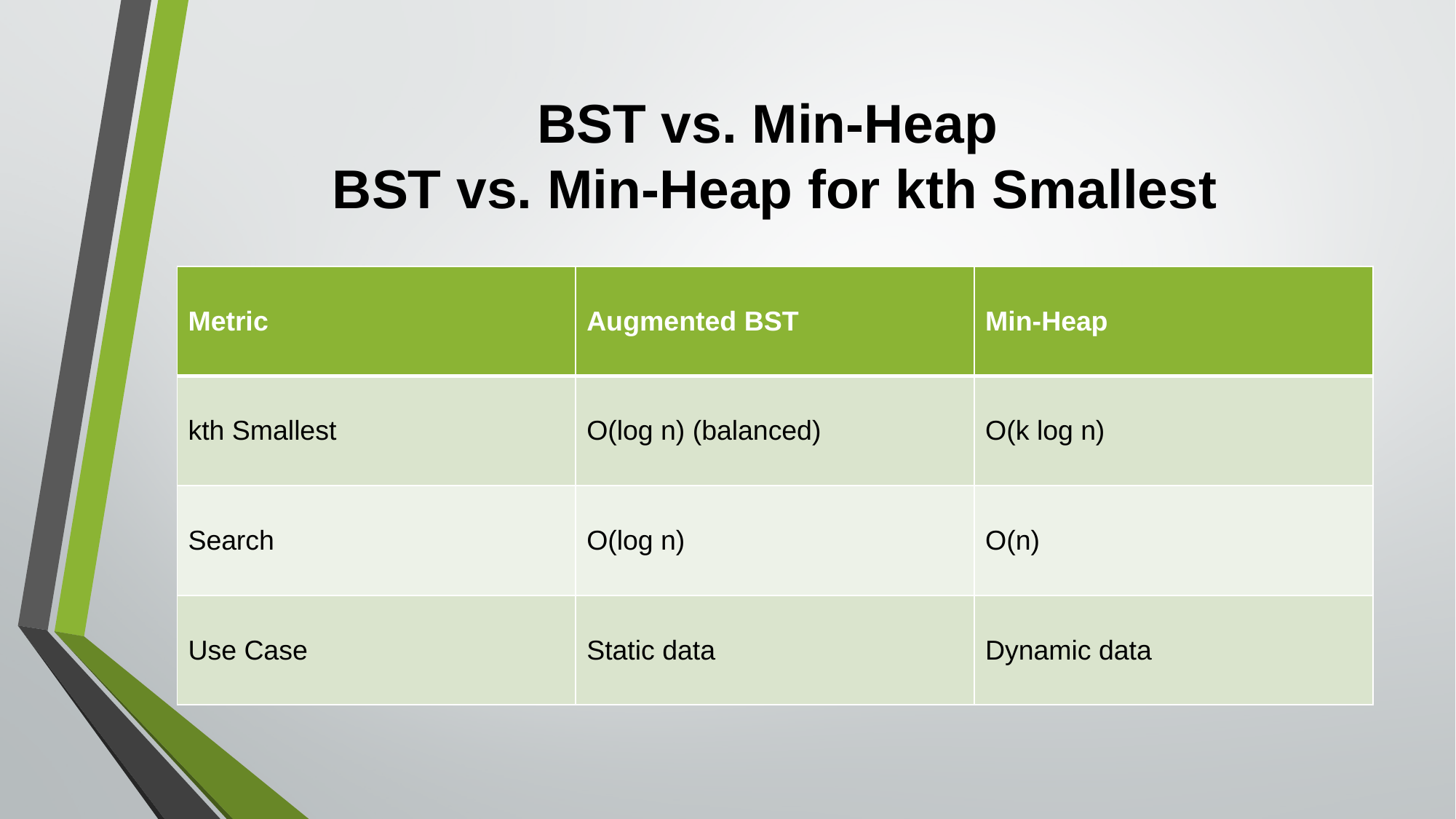

# BST vs. Min-Heap BST vs. Min-Heap for kth Smallest
| Metric | Augmented BST | Min-Heap |
| --- | --- | --- |
| kth Smallest | O(log n) (balanced) | O(k log n) |
| Search | O(log n) | O(n) |
| Use Case | Static data | Dynamic data |